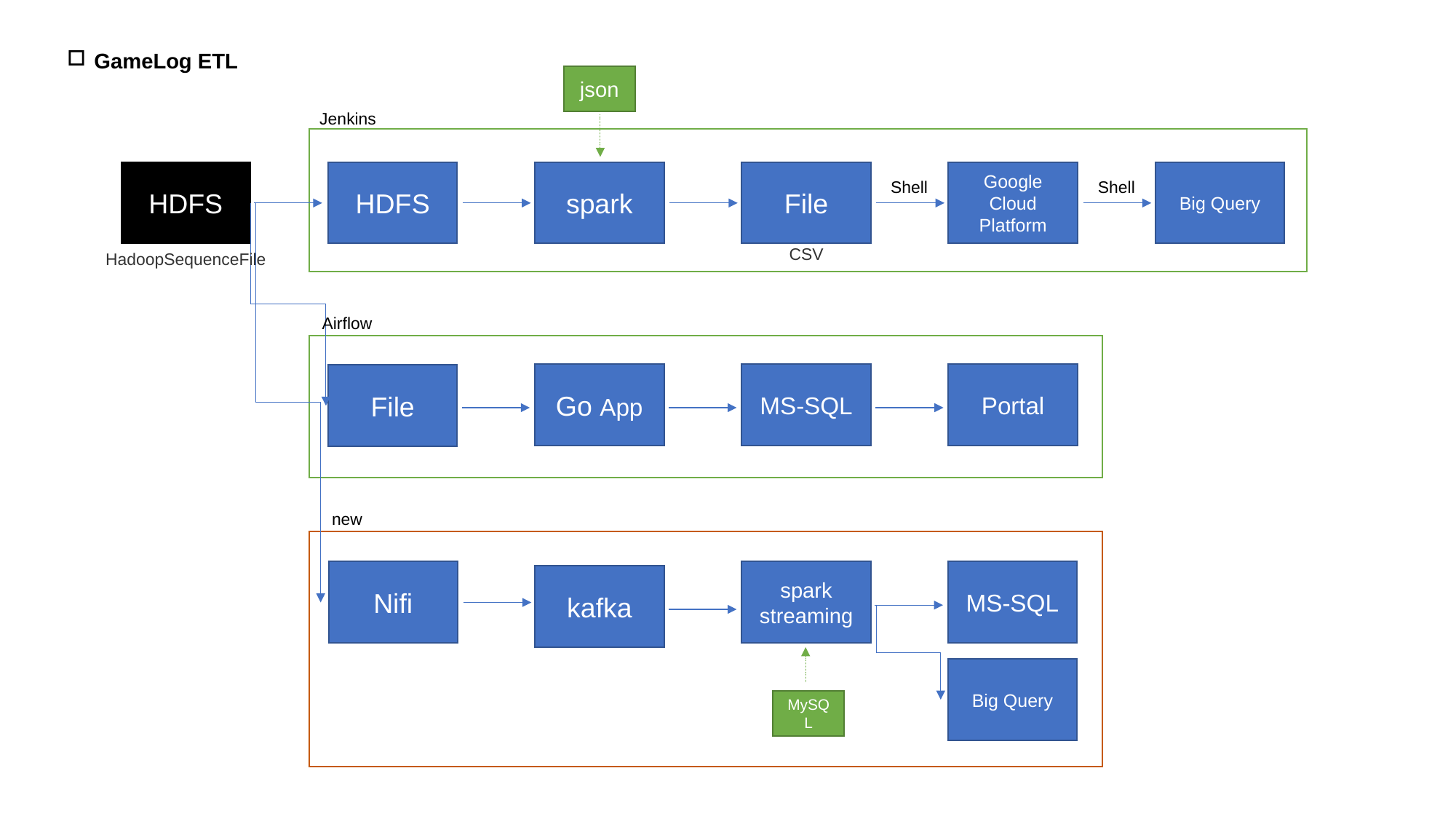

GameLog ETL
json
Jenkins

HDFS
HDFS
spark
File
Google Cloud Platform
Big Query
Shell
Shell
CSV
HadoopSequenceFile
Airflow

Go App
MS-SQL
Portal
File
new

Nifi
spark streaming
MS-SQL
kafka
Big Query
MySQL